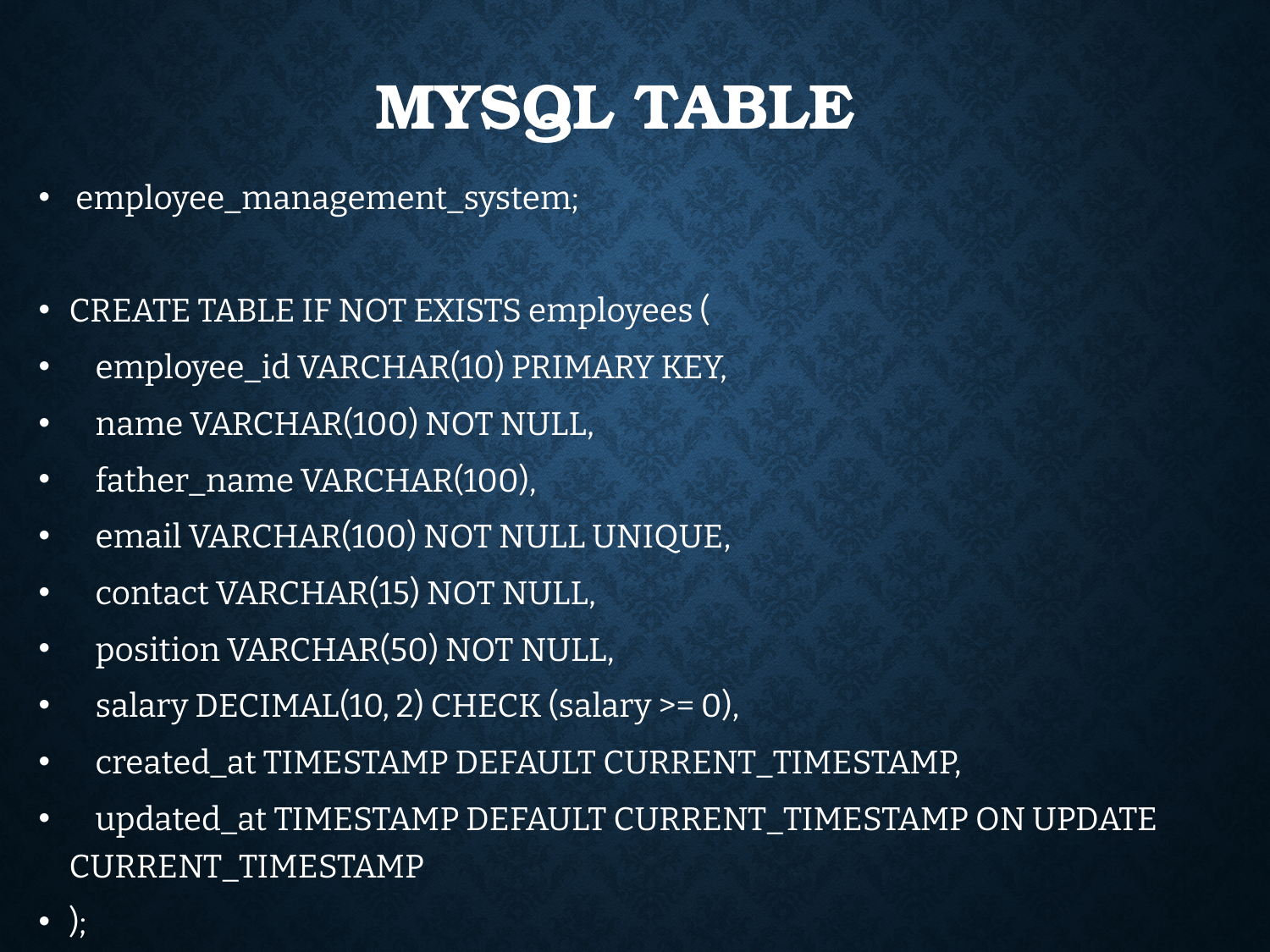

# MySQL Table
 employee_management_system;

CREATE TABLE IF NOT EXISTS employees (
    employee_id VARCHAR(10) PRIMARY KEY,
    name VARCHAR(100) NOT NULL,
    father_name VARCHAR(100),
    email VARCHAR(100) NOT NULL UNIQUE,
    contact VARCHAR(15) NOT NULL,
    position VARCHAR(50) NOT NULL,
    salary DECIMAL(10, 2) CHECK (salary >= 0),
    created_at TIMESTAMP DEFAULT CURRENT_TIMESTAMP,
    updated_at TIMESTAMP DEFAULT CURRENT_TIMESTAMP ON UPDATE CURRENT_TIMESTAMP
);